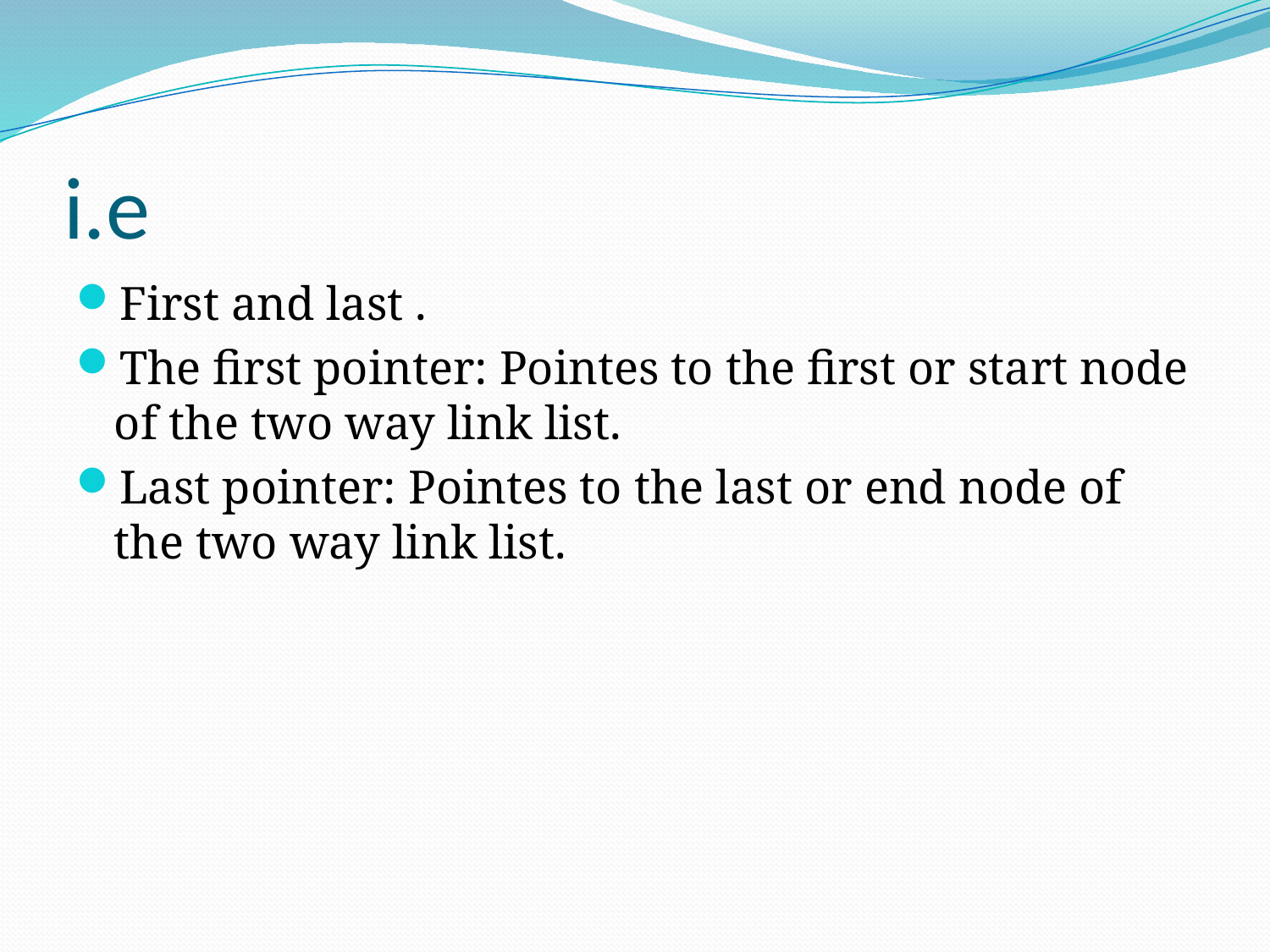

# i.e
First and last .
The first pointer: Pointes to the first or start node of the two way link list.
Last pointer: Pointes to the last or end node of the two way link list.